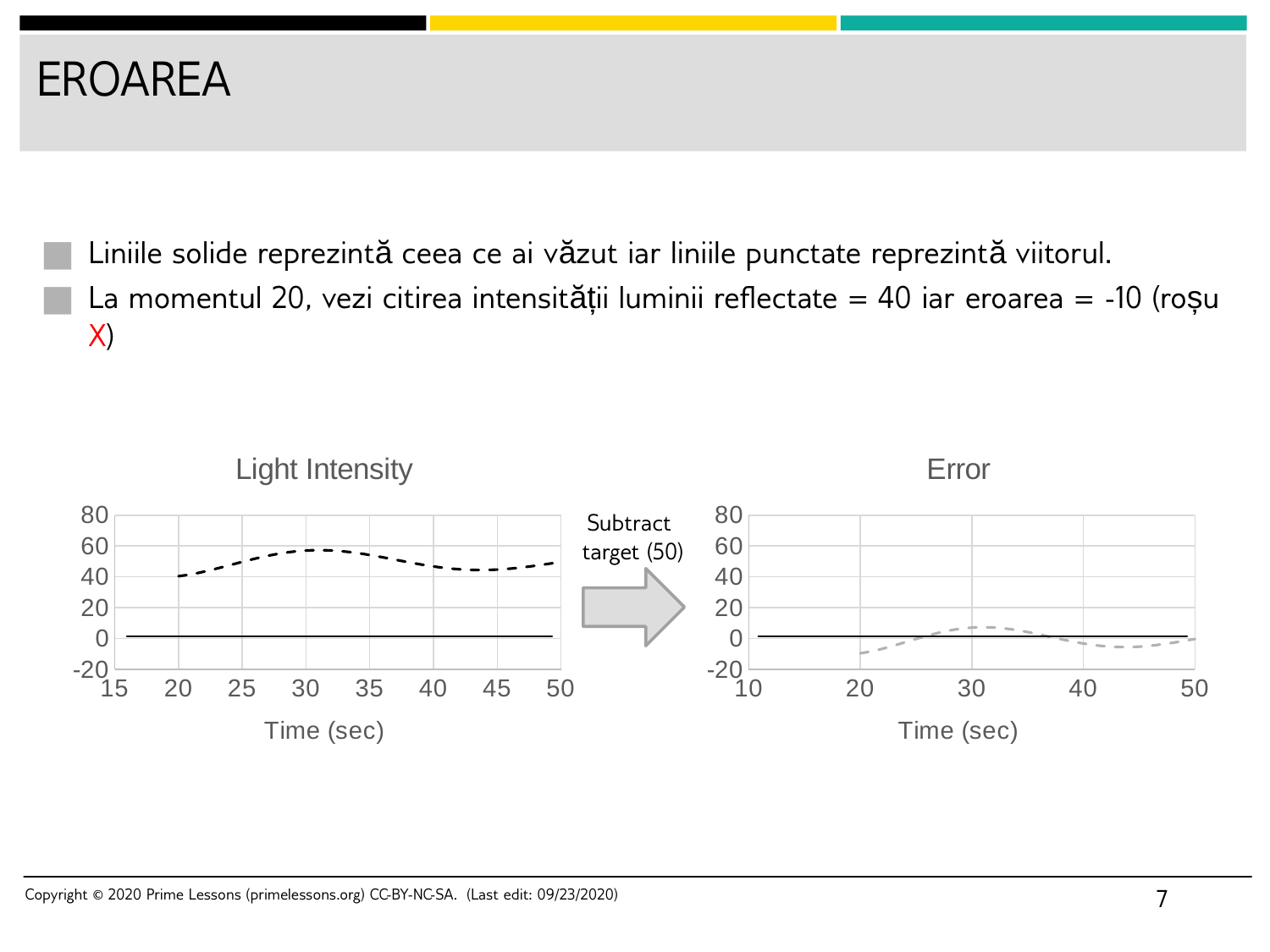

# EROAREA
Liniile solide reprezintă ceea ce ai văzut iar liniile punctate reprezintă viitorul.
La momentul 20, vezi citirea intensității luminii reflectate = 40 iar eroarea = -10 (roșu X)

### Chart: Light Intensity

| Category | Light Intensity |  |
|---|---|---|

### Chart: Error

| Category | Light Intensity |  |
|---|---|---|
Subtract
target (50)

7
Copyright © 2020 Prime Lessons (primelessons.org) CC-BY-NC-SA.  (Last edit: 09/23/2020)